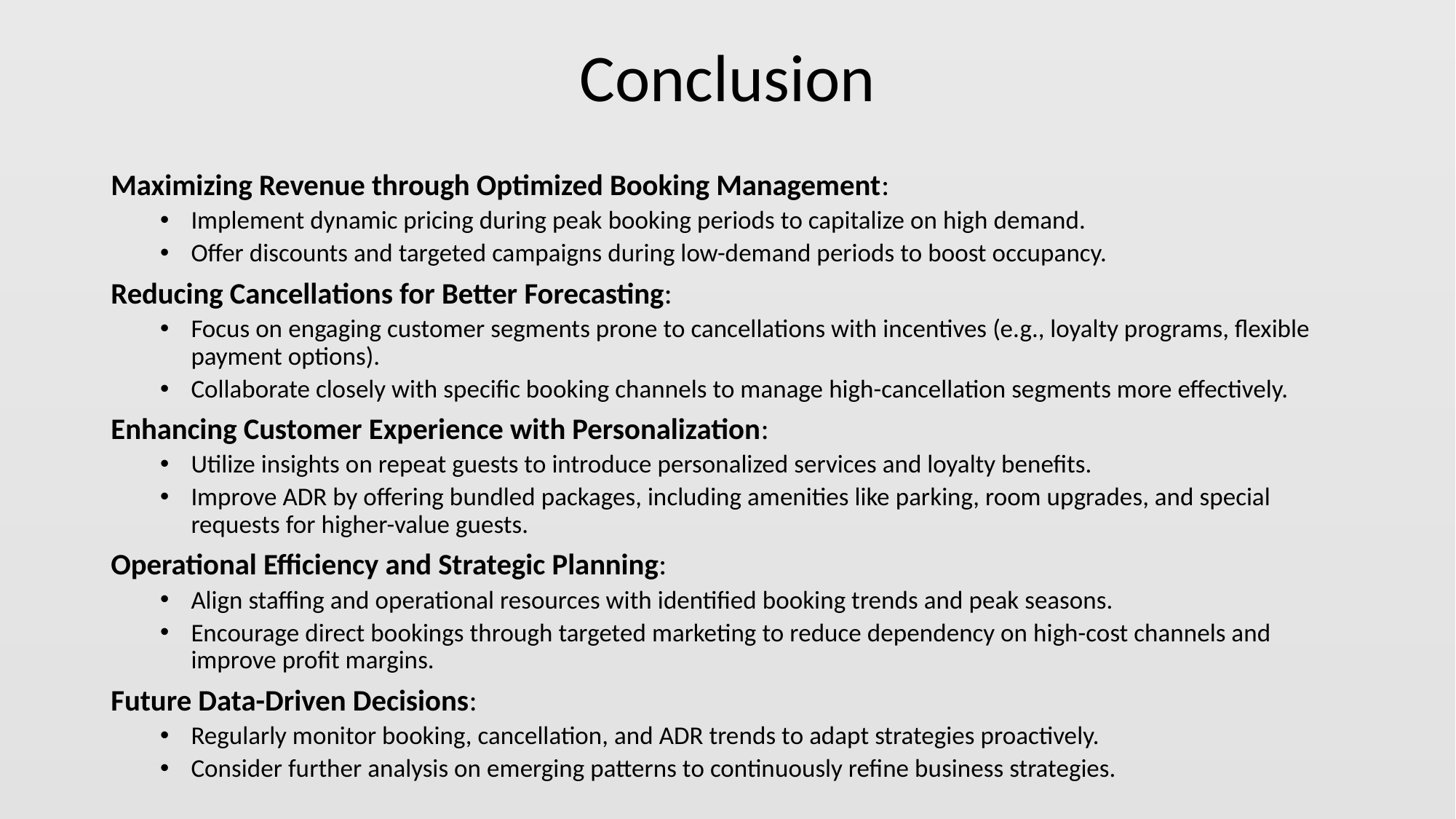

# Conclusion
Maximizing Revenue through Optimized Booking Management:
Implement dynamic pricing during peak booking periods to capitalize on high demand.
Offer discounts and targeted campaigns during low-demand periods to boost occupancy.
Reducing Cancellations for Better Forecasting:
Focus on engaging customer segments prone to cancellations with incentives (e.g., loyalty programs, flexible payment options).
Collaborate closely with specific booking channels to manage high-cancellation segments more effectively.
Enhancing Customer Experience with Personalization:
Utilize insights on repeat guests to introduce personalized services and loyalty benefits.
Improve ADR by offering bundled packages, including amenities like parking, room upgrades, and special requests for higher-value guests.
Operational Efficiency and Strategic Planning:
Align staffing and operational resources with identified booking trends and peak seasons.
Encourage direct bookings through targeted marketing to reduce dependency on high-cost channels and improve profit margins.
Future Data-Driven Decisions:
Regularly monitor booking, cancellation, and ADR trends to adapt strategies proactively.
Consider further analysis on emerging patterns to continuously refine business strategies.